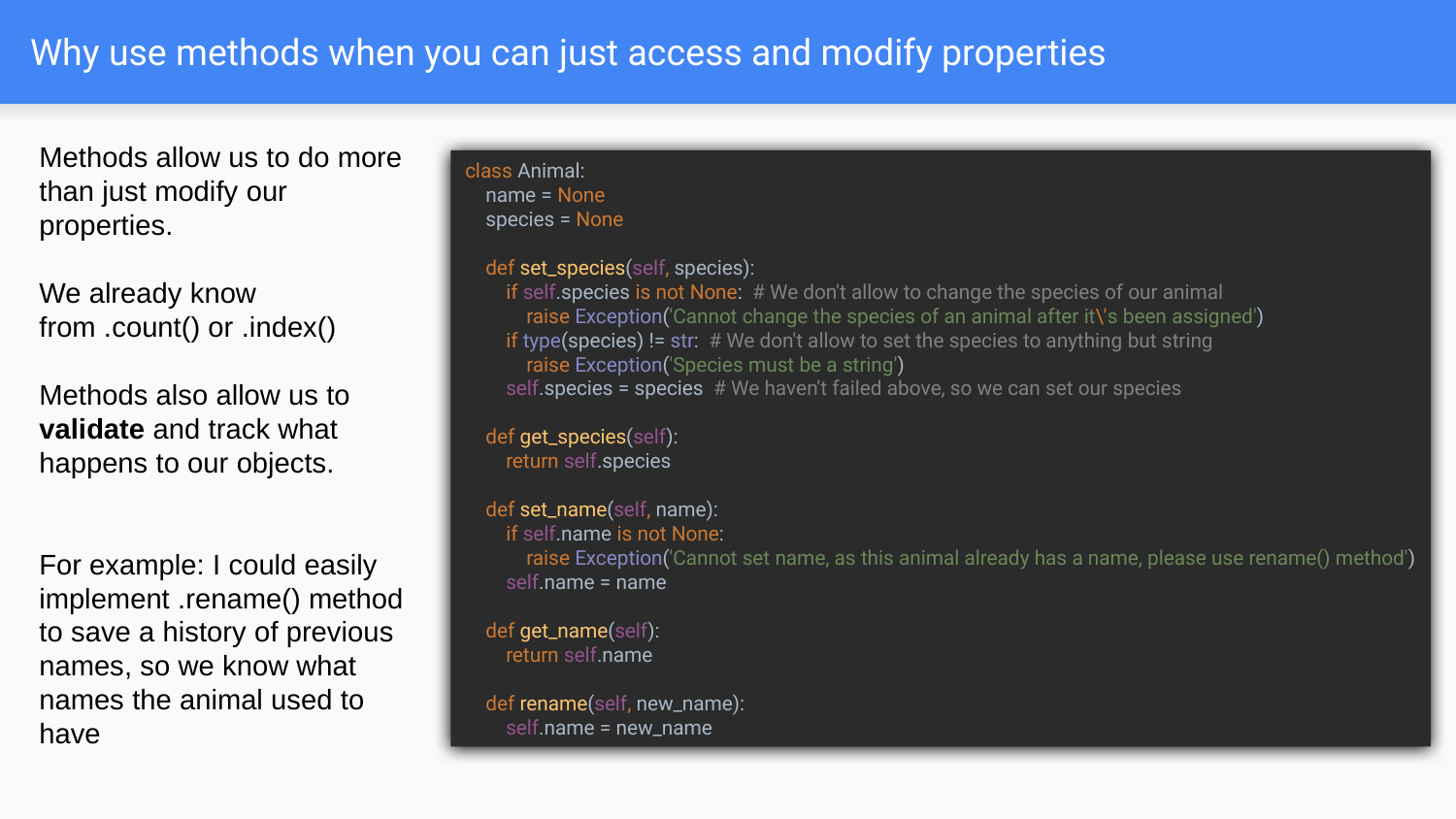

# Why use methods when you can just access and modify properties
Methods allow us to do more than just modify our properties.

We already know from .count() or .index()

Methods also allow us to validate and track what happens to our objects.

For example: I could easily implement .rename() method to save a history of previous names, so we know what names the animal used to have
class Animal:
    name = None
    species = None
    def set_species(self, species):
        if self.species is not None:  # We don't allow to change the species of our animal
            raise Exception('Cannot change the species of an animal after it\'s been assigned')
        if type(species) != str:  # We don't allow to set the species to anything but string
            raise Exception('Species must be a string')
        self.species = species  # We haven't failed above, so we can set our species
    def get_species(self):
        return self.species
    def set_name(self, name):
        if self.name is not None:
            raise Exception('Cannot set name, as this animal already has a name, please use rename() method')
        self.name = name
    def get_name(self):
        return self.name
    def rename(self, new_name):
        self.name = new_name